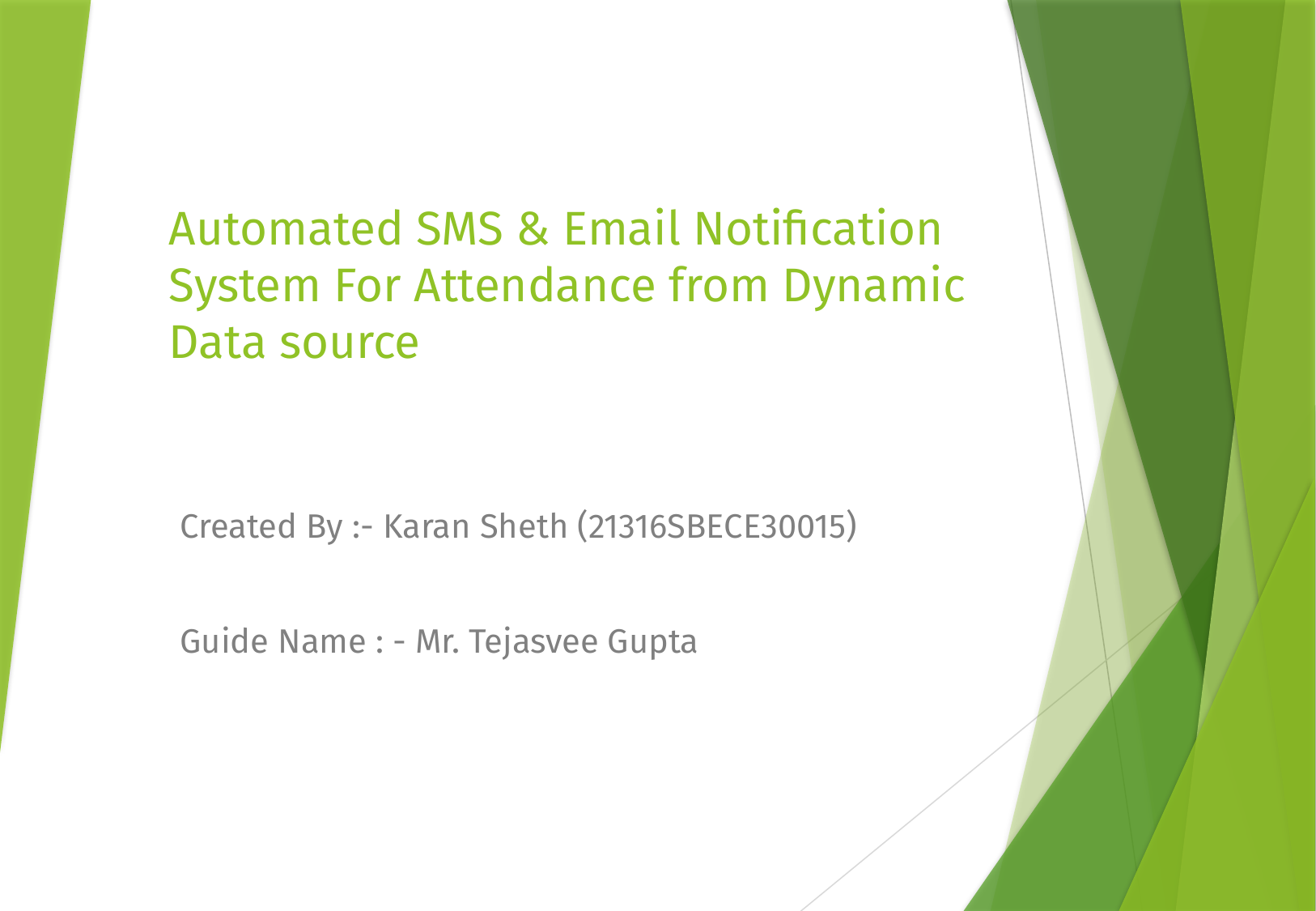

# Automated SMS & Email Notification System For Attendance from Dynamic Data source
Created By :- Karan Sheth (21316SBECE30015)

Guide Name : - Mr. Tejasvee Gupta